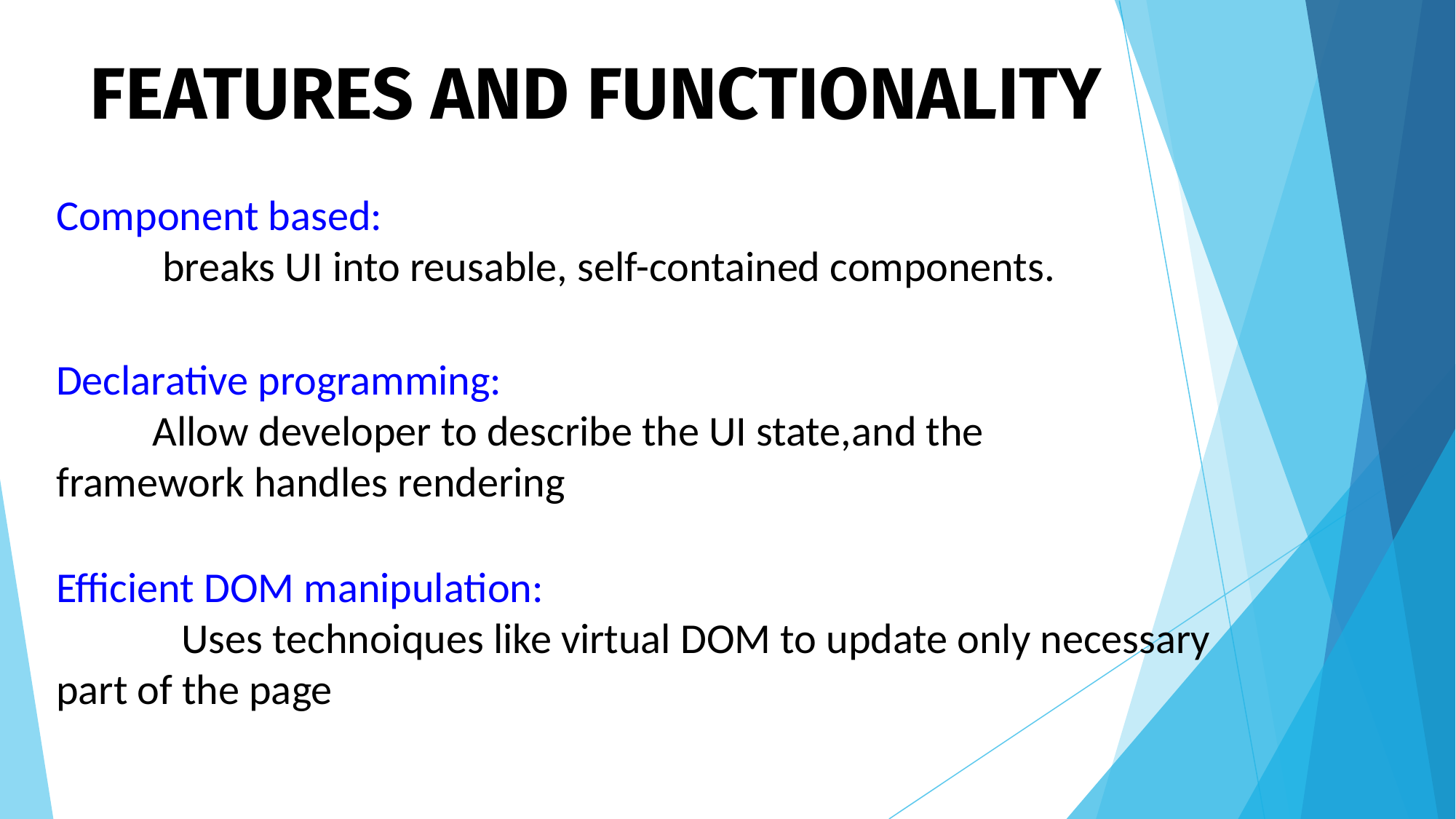

# FEATURES AND FUNCTIONALITY
Component based:
           breaks UI into reusable, self-contained components.
Declarative programming:
          Allow developer to describe the UI state,and the framework handles rendering
Efficient DOM manipulation:
             Uses technoiques like virtual DOM to update only necessary part of the page